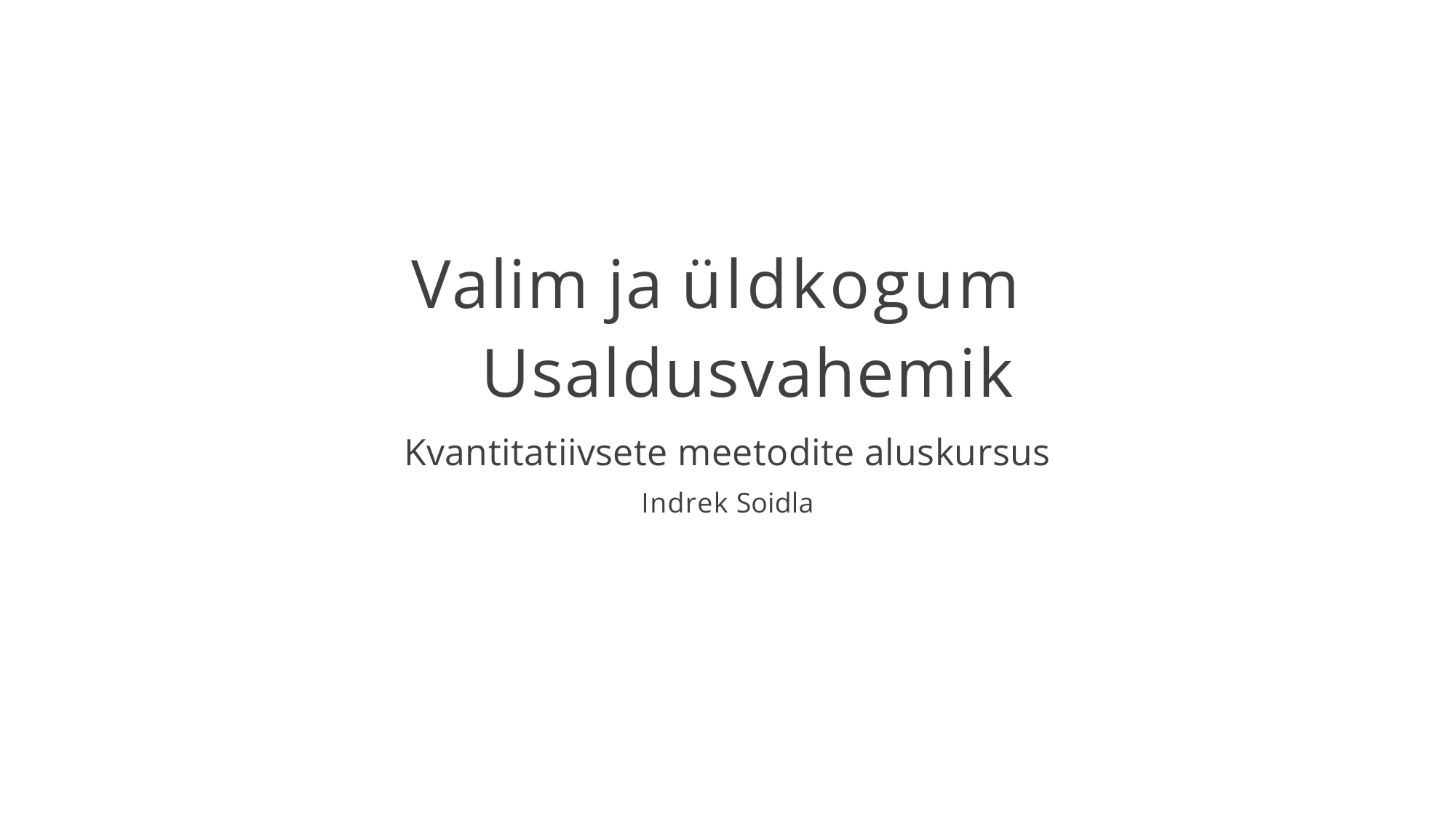

# Valim ja üldkogum  Usaldusvahemik
Kvantitatiivsete meetodite aluskursus
Indrek Soidla